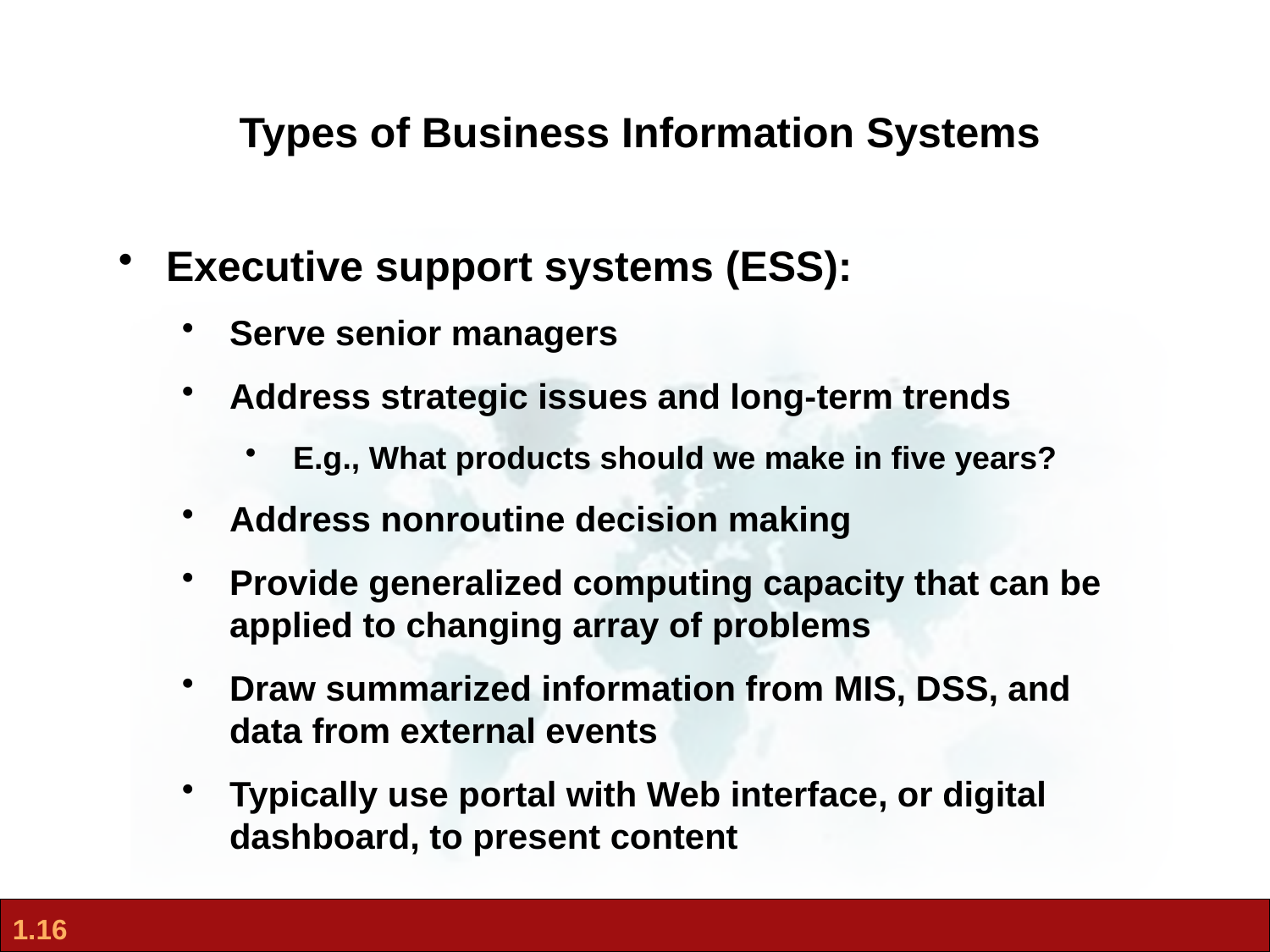

Types of Business Information Systems
Executive support systems (ESS):
Serve senior managers
Address strategic issues and long-term trends
E.g., What products should we make in five years?
Address nonroutine decision making
Provide generalized computing capacity that can be applied to changing array of problems
Draw summarized information from MIS, DSS, and data from external events
Typically use portal with Web interface, or digital dashboard, to present content